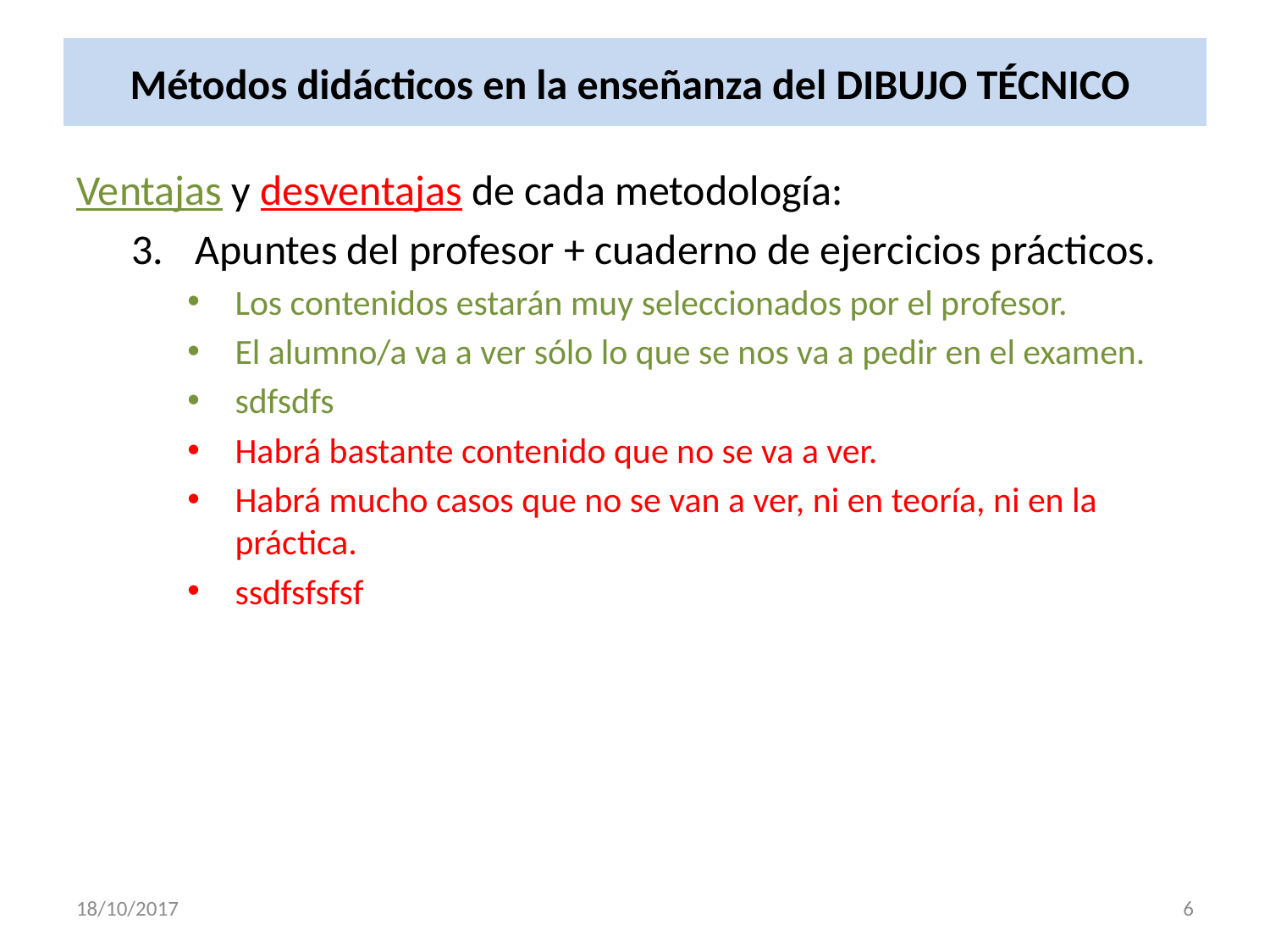

# Métodos didácticos en la enseñanza del DIBUJO TÉCNICO
Ventajas y desventajas de cada metodología:
Apuntes del profesor + cuaderno de ejercicios prácticos.
Los contenidos estarán muy seleccionados por el profesor.
El alumno/a va a ver sólo lo que se nos va a pedir en el examen.
sdfsdfs
Habrá bastante contenido que no se va a ver.
Habrá mucho casos que no se van a ver, ni en teoría, ni en la práctica.
ssdfsfsfsf

18/10/2017
6